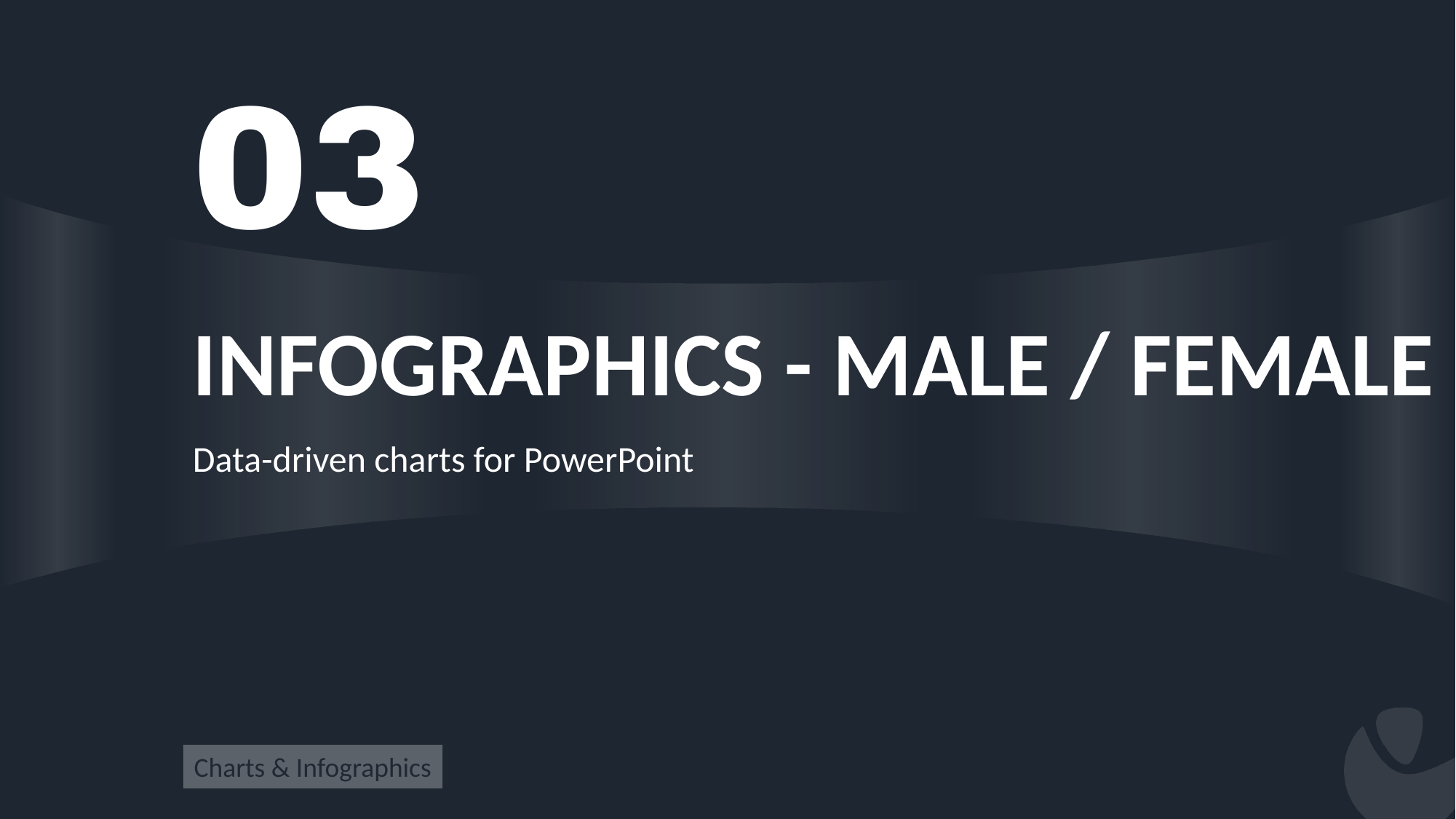

03
# Infographics - Male / Female
Data-driven charts for PowerPoint
Charts & Infographics